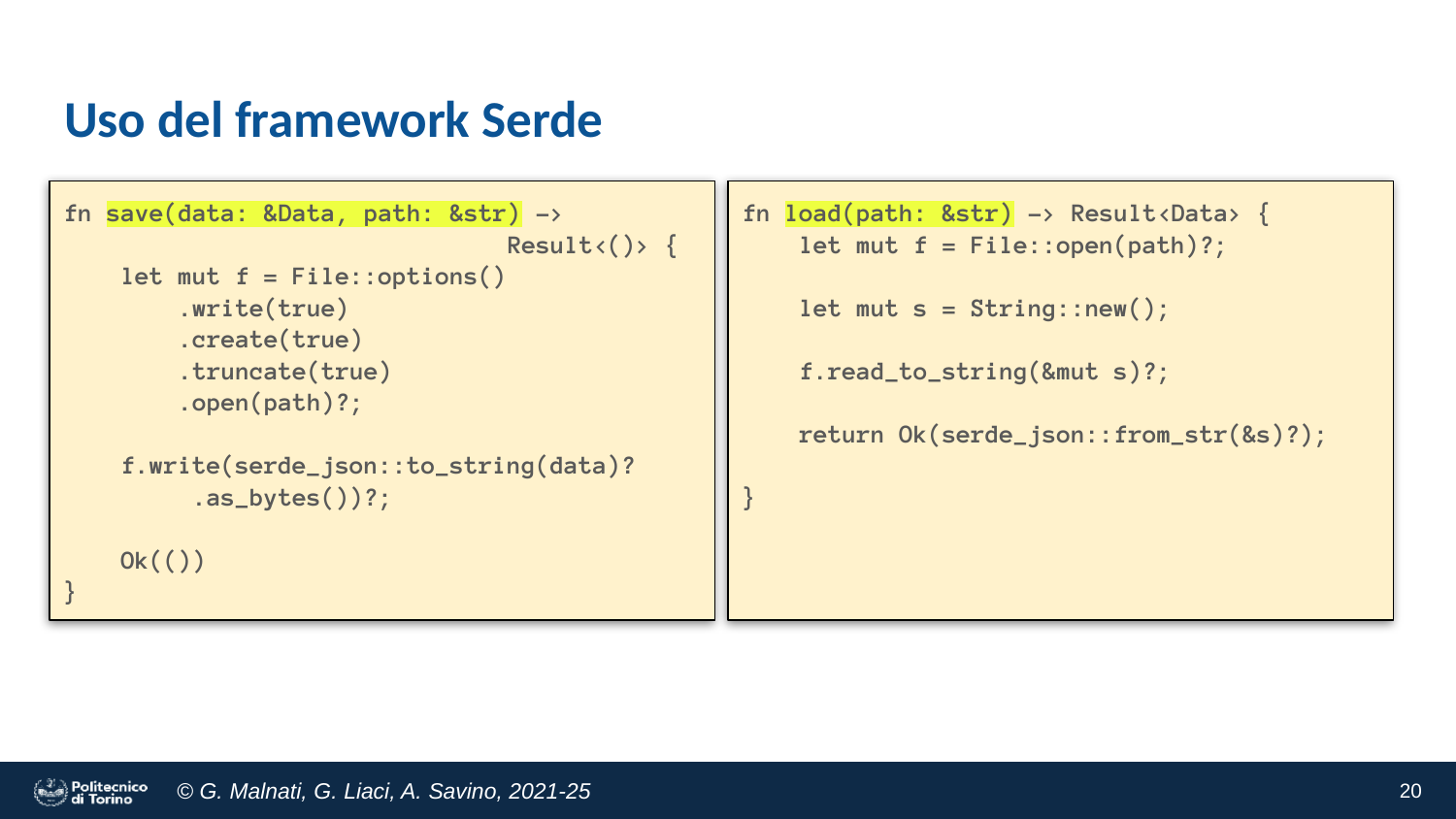

# Uso del framework Serde
fn save(data: &Data, path: &str) ->
                               Result<()> {
    let mut f = File::options()
        .write(true)
        .create(true)
        .truncate(true)
        .open(path)?;

    f.write(serde_json::to_string(data)?
         .as_bytes())?;

    Ok(())
}
fn load(path: &str) -> Result<Data> {
    let mut f = File::open(path)?;

    let mut s = String::new();

    f.read_to_string(&mut s)?;

    return Ok(serde_json::from_str(&s)?);

}

20